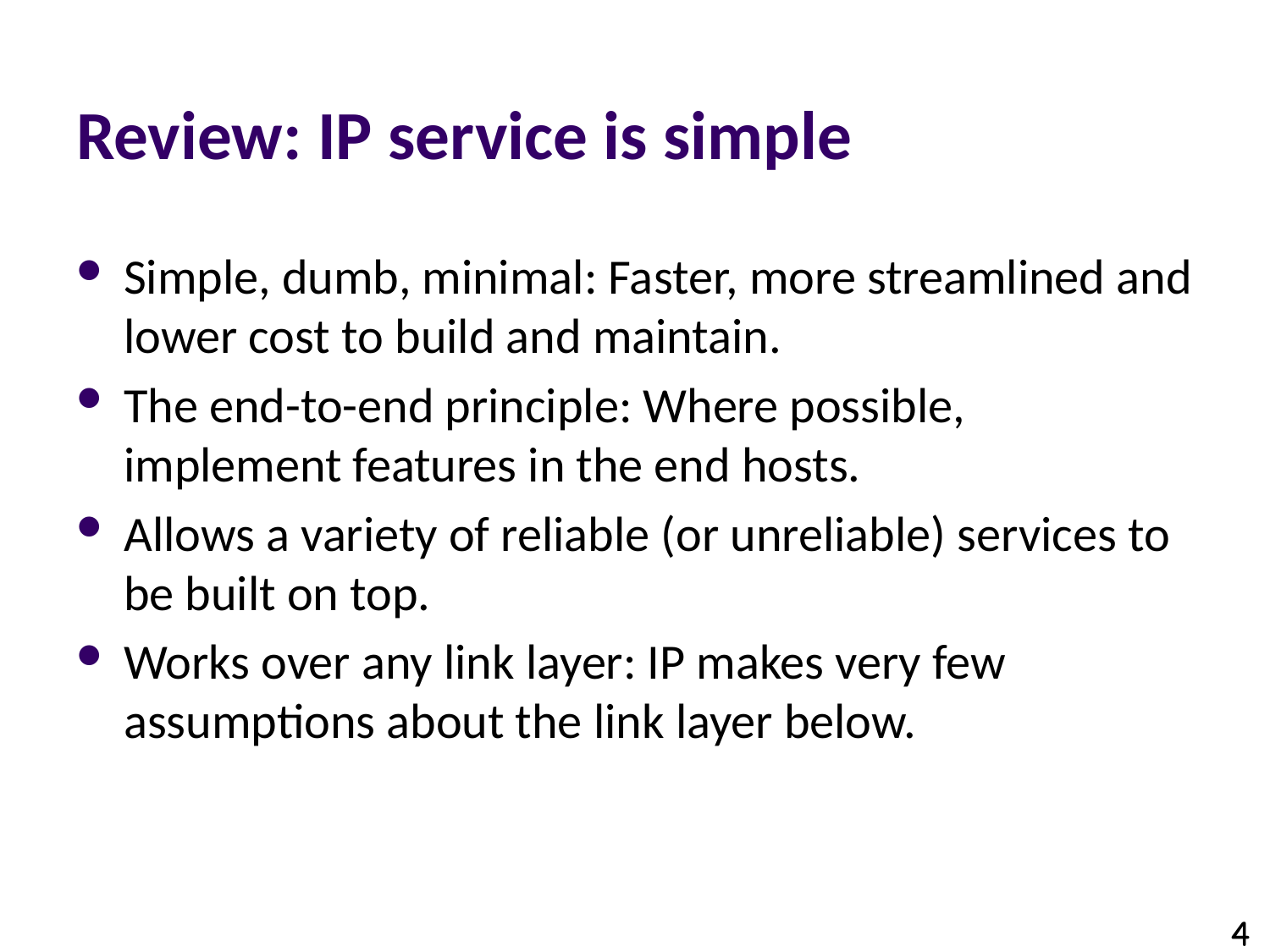

# Review: IP service is simple
Simple, dumb, minimal: Faster, more streamlined and lower cost to build and maintain.
The end-to-end principle: Where possible, implement features in the end hosts.
Allows a variety of reliable (or unreliable) services to be built on top.
Works over any link layer: IP makes very few assumptions about the link layer below.

4